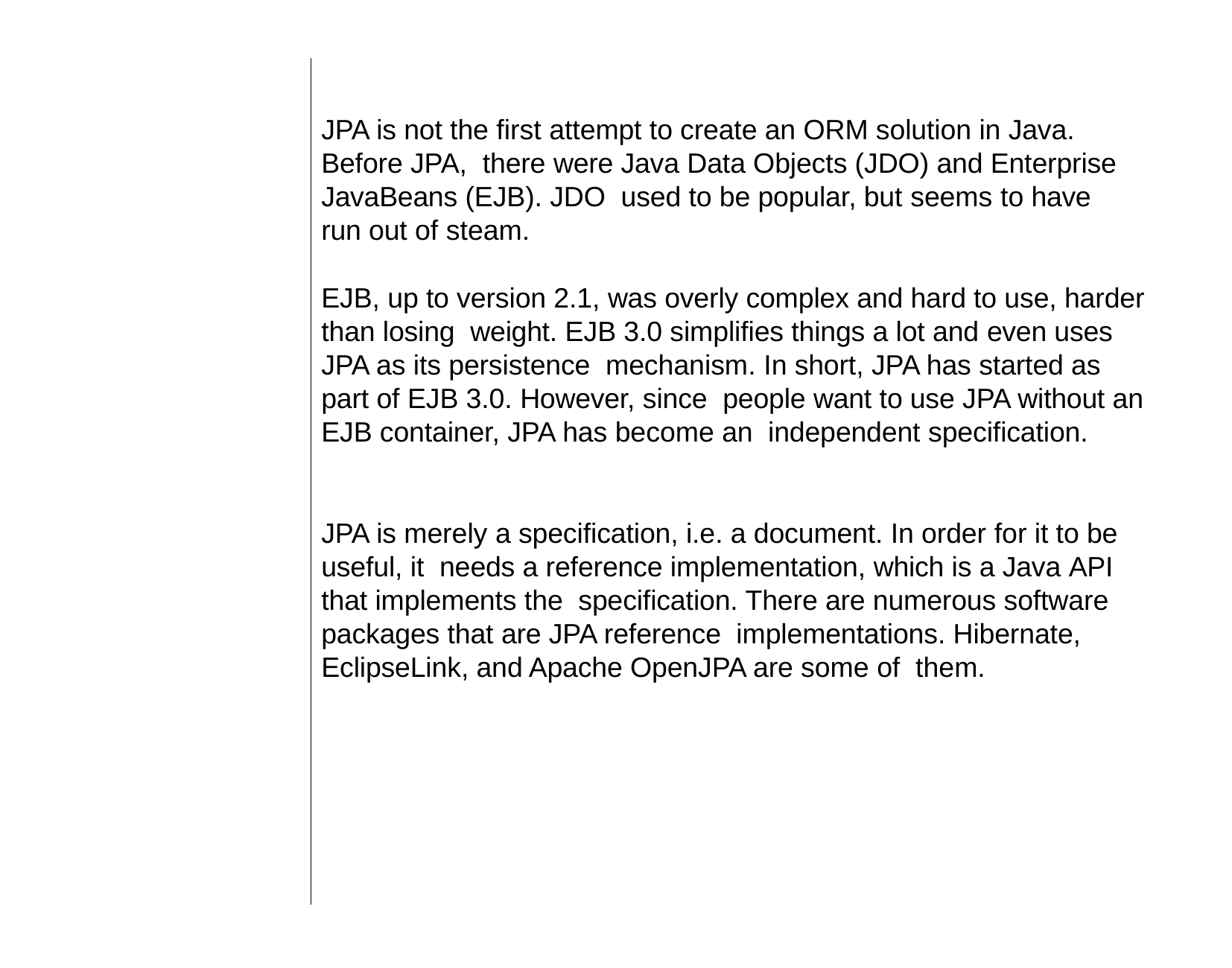

JPA is not the first attempt to create an ORM solution in Java. Before JPA,  there were Java Data Objects (JDO) and Enterprise JavaBeans (EJB). JDO  used to be popular, but seems to have run out of steam.

EJB, up to version 2.1, was overly complex and hard to use, harder than losing  weight. EJB 3.0 simplifies things a lot and even uses JPA as its persistence  mechanism. In short, JPA has started as part of EJB 3.0. However, since  people want to use JPA without an EJB container, JPA has become an  independent specification.

JPA is merely a specification, i.e. a document. In order for it to be useful, it  needs a reference implementation, which is a Java API that implements the  specification. There are numerous software packages that are JPA reference  implementations. Hibernate, EclipseLink, and Apache OpenJPA are some of  them.